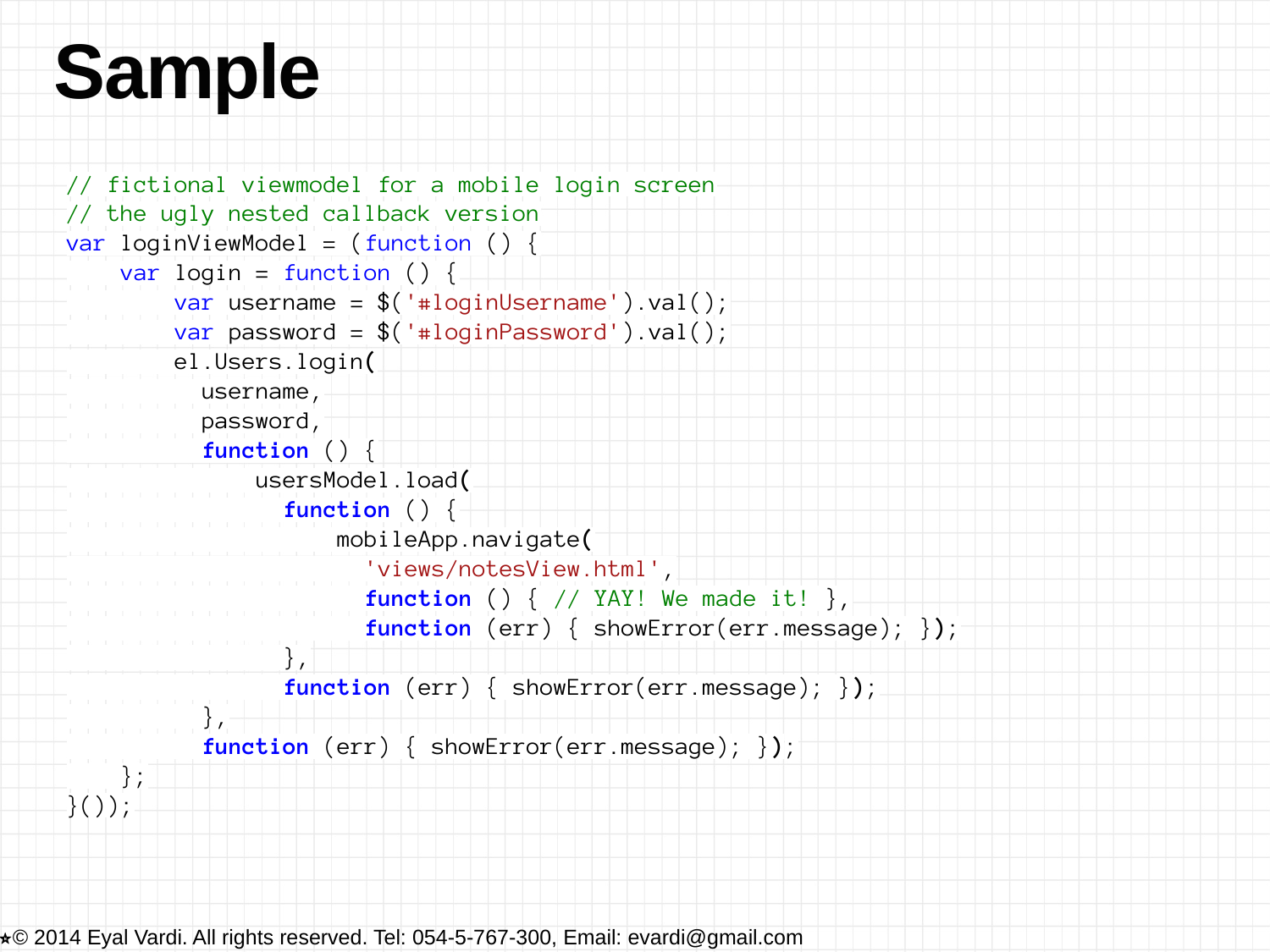

# Sample
// fictional viewmodel for a mobile login screen
// the ugly nested callback version
var loginViewModel = (function () {
    var login = function () {
        var username = $('#loginUsername').val();
        var password = $('#loginPassword').val();
        el.Users.login(
          username,
          password,
          function () {
              usersModel.load(
                function () {
                    mobileApp.navigate(
                      'views/notesView.html',
                      function () { // YAY! We made it! },
                      function (err) { showError(err.message); });
                },
                function (err) { showError(err.message); });
          },
          function (err) { showError(err.message); });
    };
}());